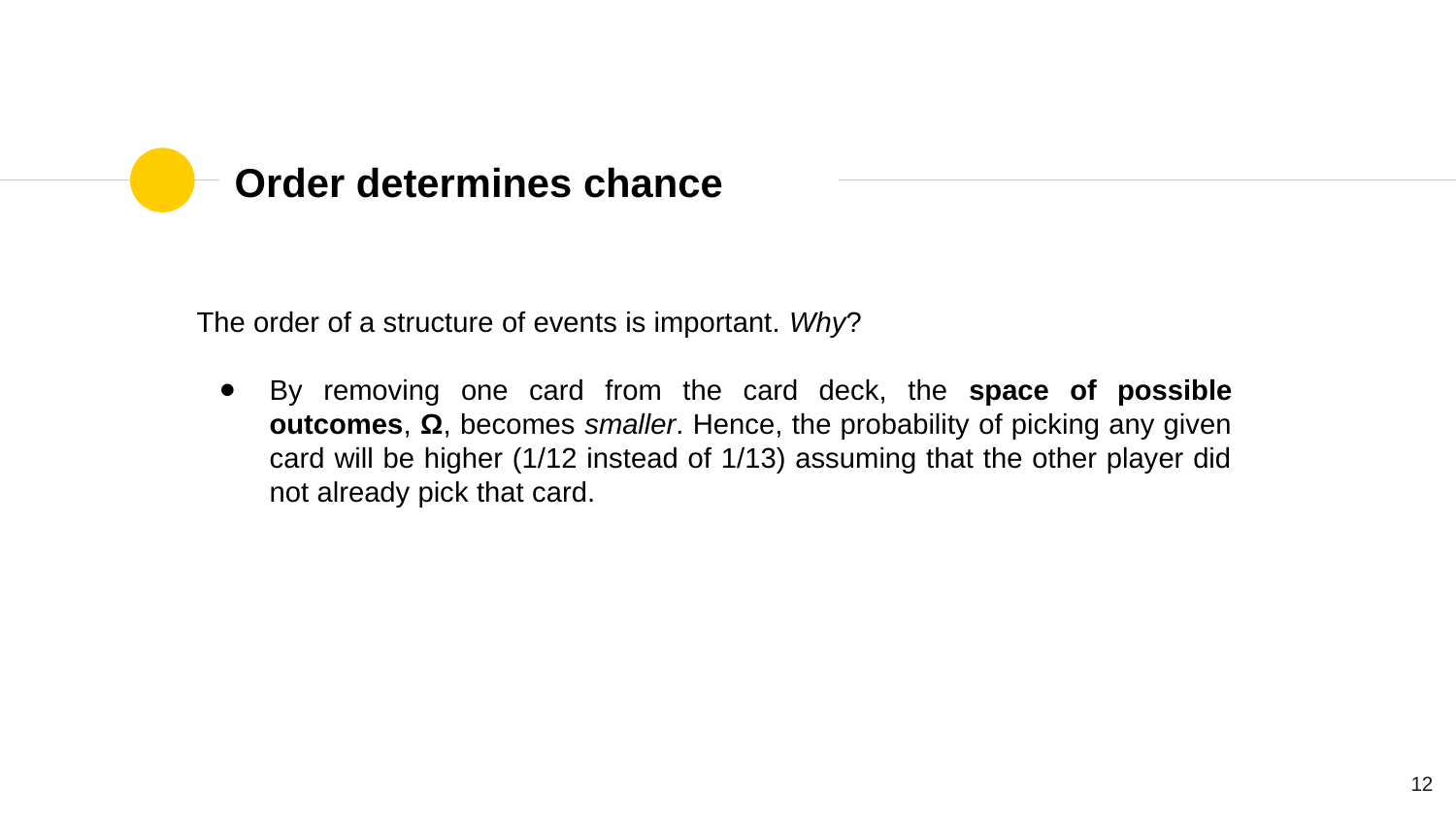

# Order determines chance
The order of a structure of events is important. Why?

By removing one card from the card deck, the space of possible outcomes, Ω, becomes smaller. Hence, the probability of picking any given card will be higher (1/12 instead of 1/13) assuming that the other player did not already pick that card.

12